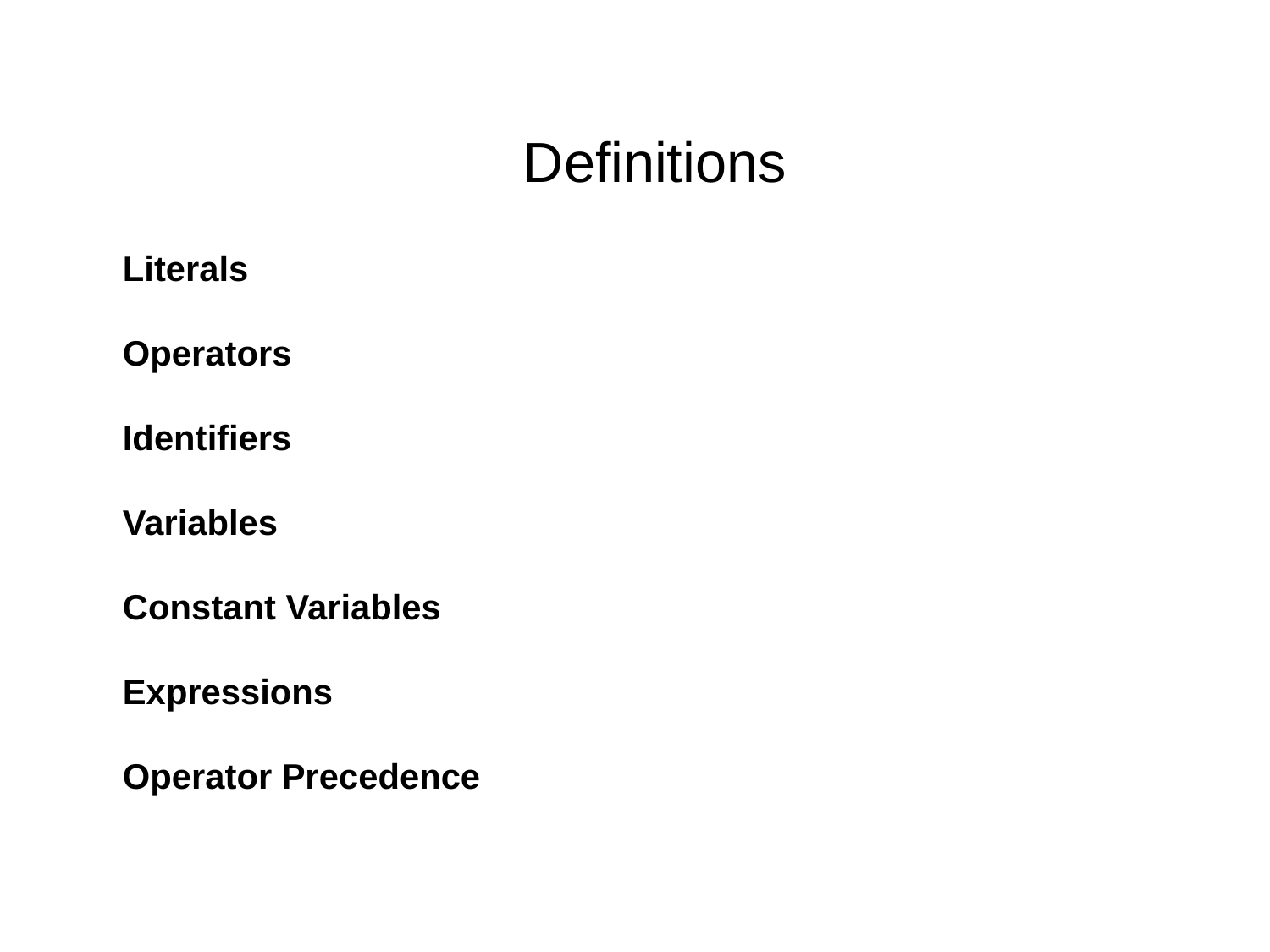

Definitions
Literals

Operators

Identifiers

Variables

Constant Variables

Expressions

Operator Precedence